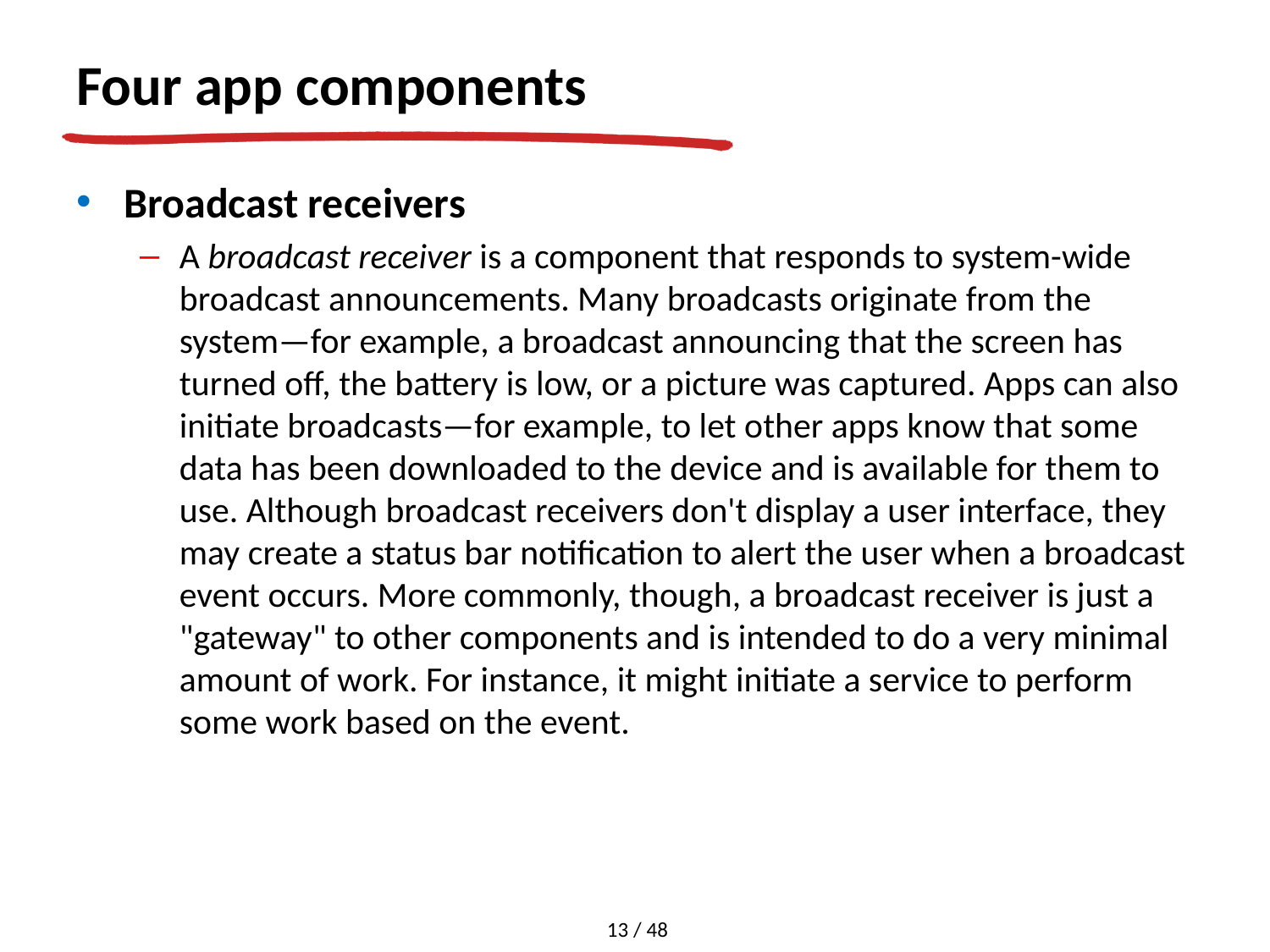

# Four app components
Broadcast receivers
A broadcast receiver is a component that responds to system-wide broadcast announcements. Many broadcasts originate from the system—for example, a broadcast announcing that the screen has turned off, the battery is low, or a picture was captured. Apps can also initiate broadcasts—for example, to let other apps know that some data has been downloaded to the device and is available for them to use. Although broadcast receivers don't display a user interface, they may create a status bar notification to alert the user when a broadcast event occurs. More commonly, though, a broadcast receiver is just a "gateway" to other components and is intended to do a very minimal amount of work. For instance, it might initiate a service to perform some work based on the event.